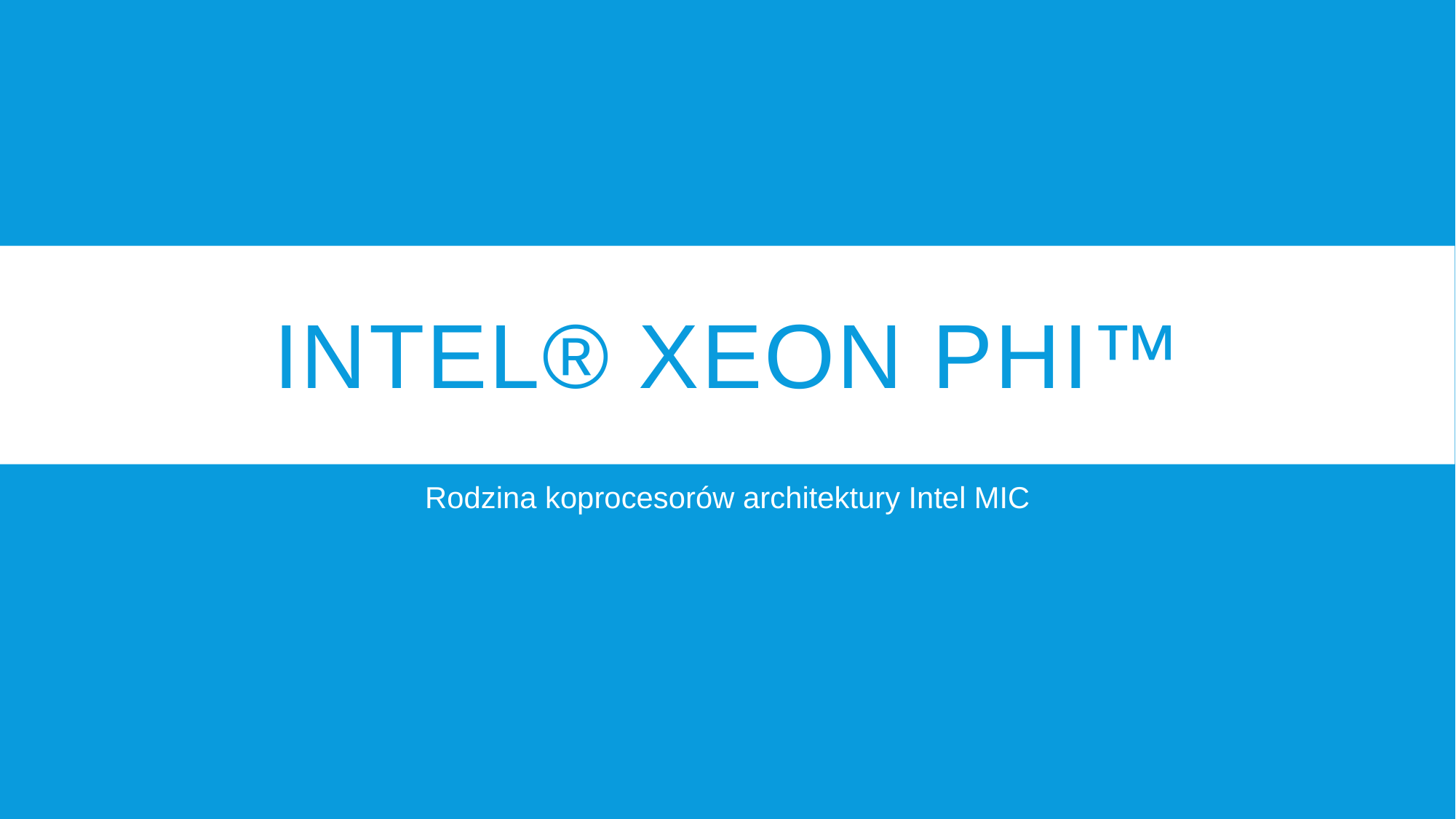

# Intel® Xeon Phi™
Rodzina koprocesorów architektury Intel MIC